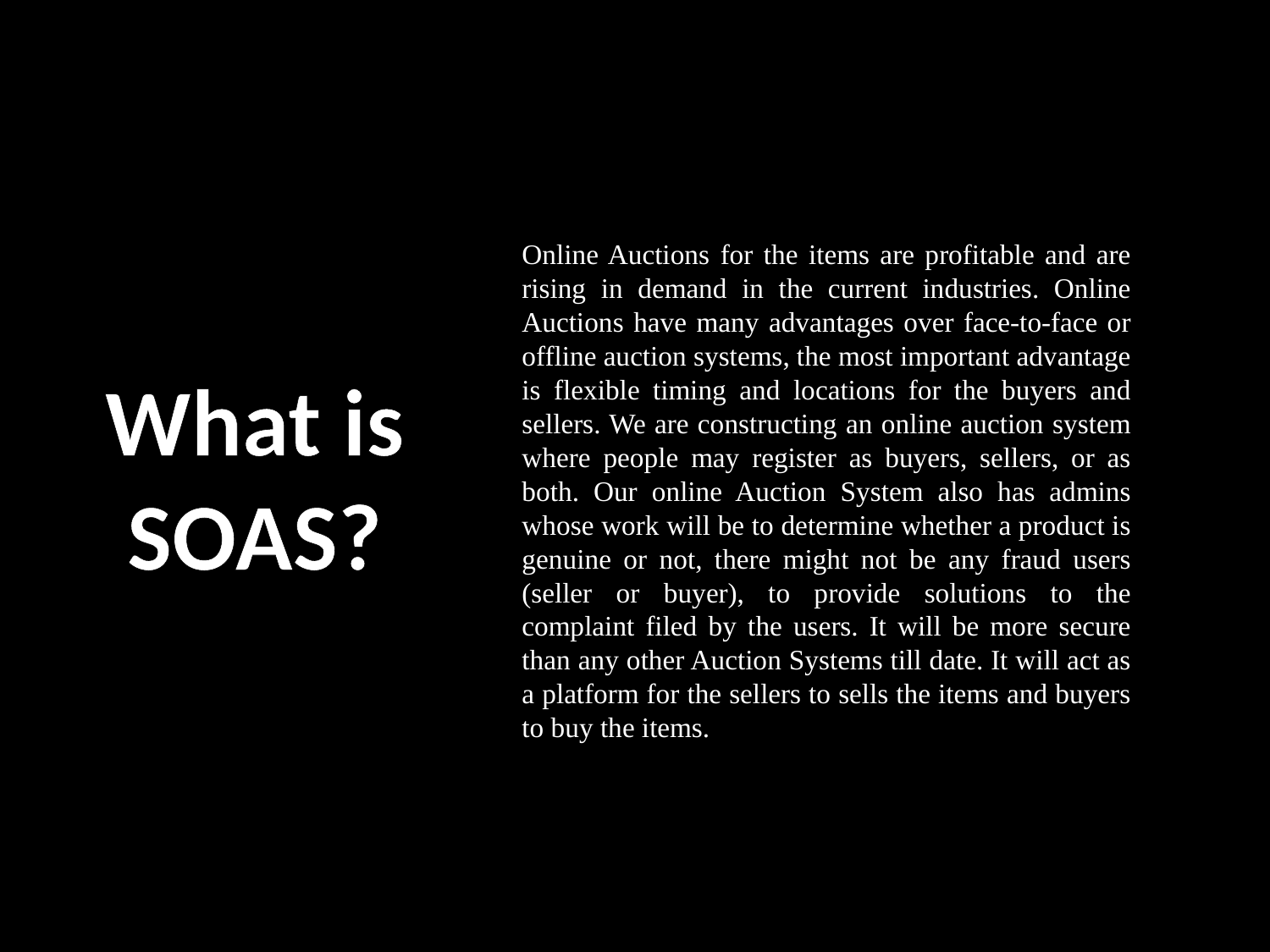

Online Auctions for the items are profitable and are rising in demand in the current industries. Online Auctions have many advantages over face-to-face or offline auction systems, the most important advantage is flexible timing and locations for the buyers and sellers. We are constructing an online auction system where people may register as buyers, sellers, or as both. Our online Auction System also has admins whose work will be to determine whether a product is genuine or not, there might not be any fraud users (seller or buyer), to provide solutions to the complaint filed by the users. It will be more secure than any other Auction Systems till date. It will act as a platform for the sellers to sells the items and buyers to buy the items.
What is SOAS?